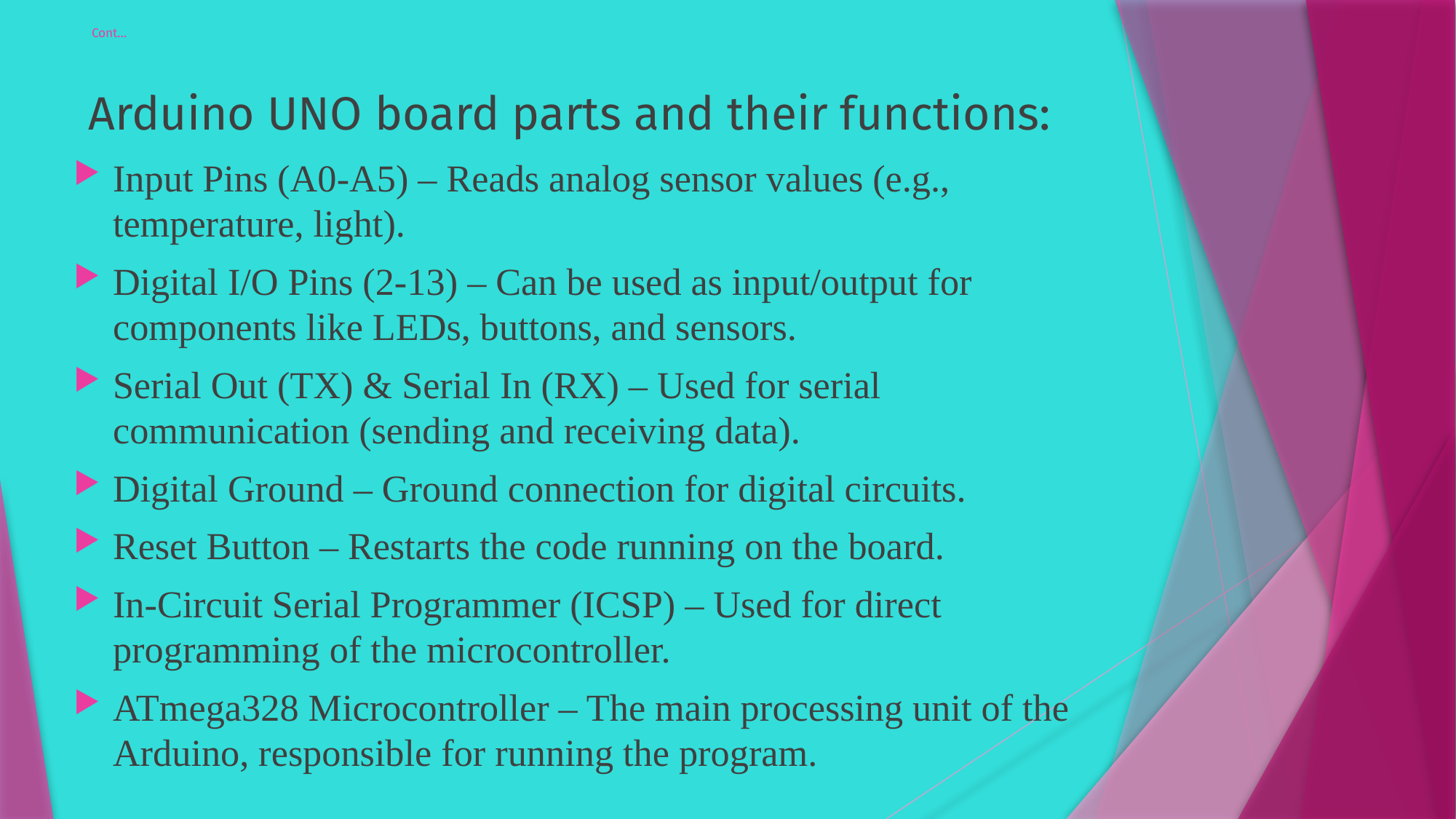

# Cont…
 Arduino UNO board parts and their functions:
Input Pins (A0-A5) – Reads analog sensor values (e.g., temperature, light).
Digital I/O Pins (2-13) – Can be used as input/output for components like LEDs, buttons, and sensors.
Serial Out (TX) & Serial In (RX) – Used for serial communication (sending and receiving data).
Digital Ground – Ground connection for digital circuits.
Reset Button – Restarts the code running on the board.
In-Circuit Serial Programmer (ICSP) – Used for direct programming of the microcontroller.
ATmega328 Microcontroller – The main processing unit of the Arduino, responsible for running the program.